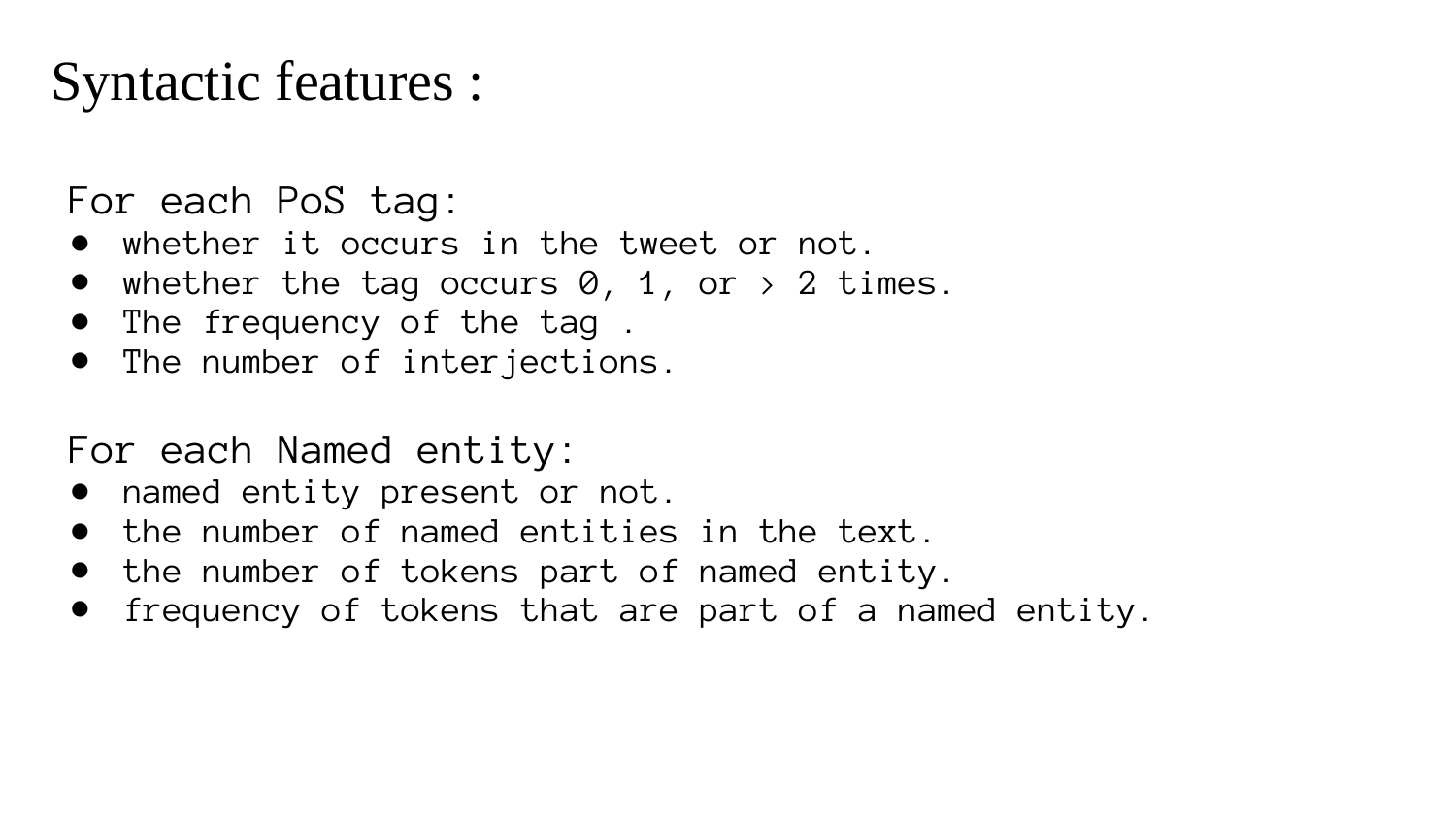

# Syntactic features :

For each PoS tag:
whether it occurs in the tweet or not.
whether the tag occurs 0, 1, or > 2 times.
The frequency of the tag .
The number of interjections.

For each Named entity:
named entity present or not.
the number of named entities in the text.
the number of tokens part of named entity.
frequency of tokens that are part of a named entity.